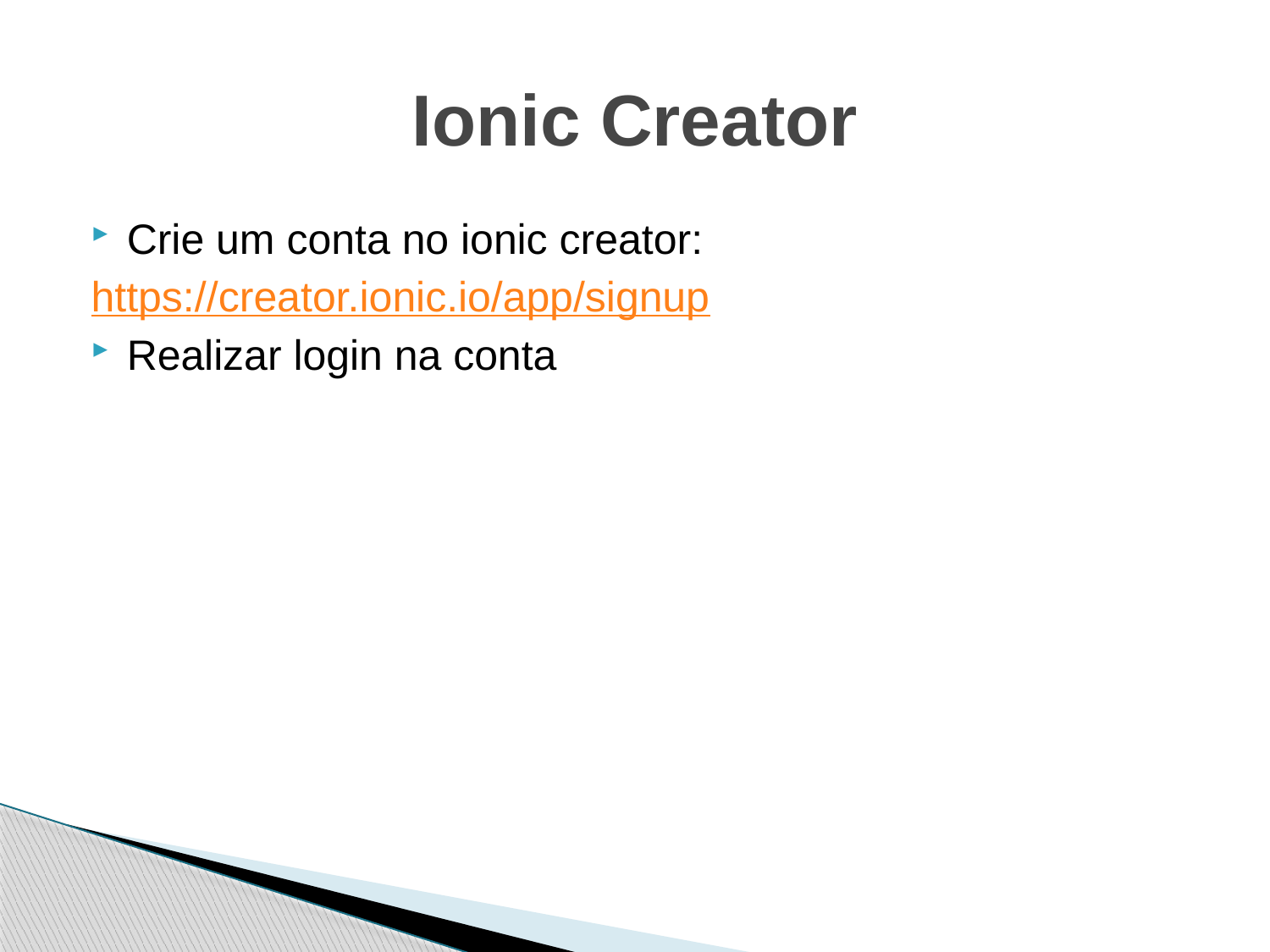

# Ionic Creator
Crie um conta no ionic creator:
https://creator.ionic.io/app/signup
Realizar login na conta